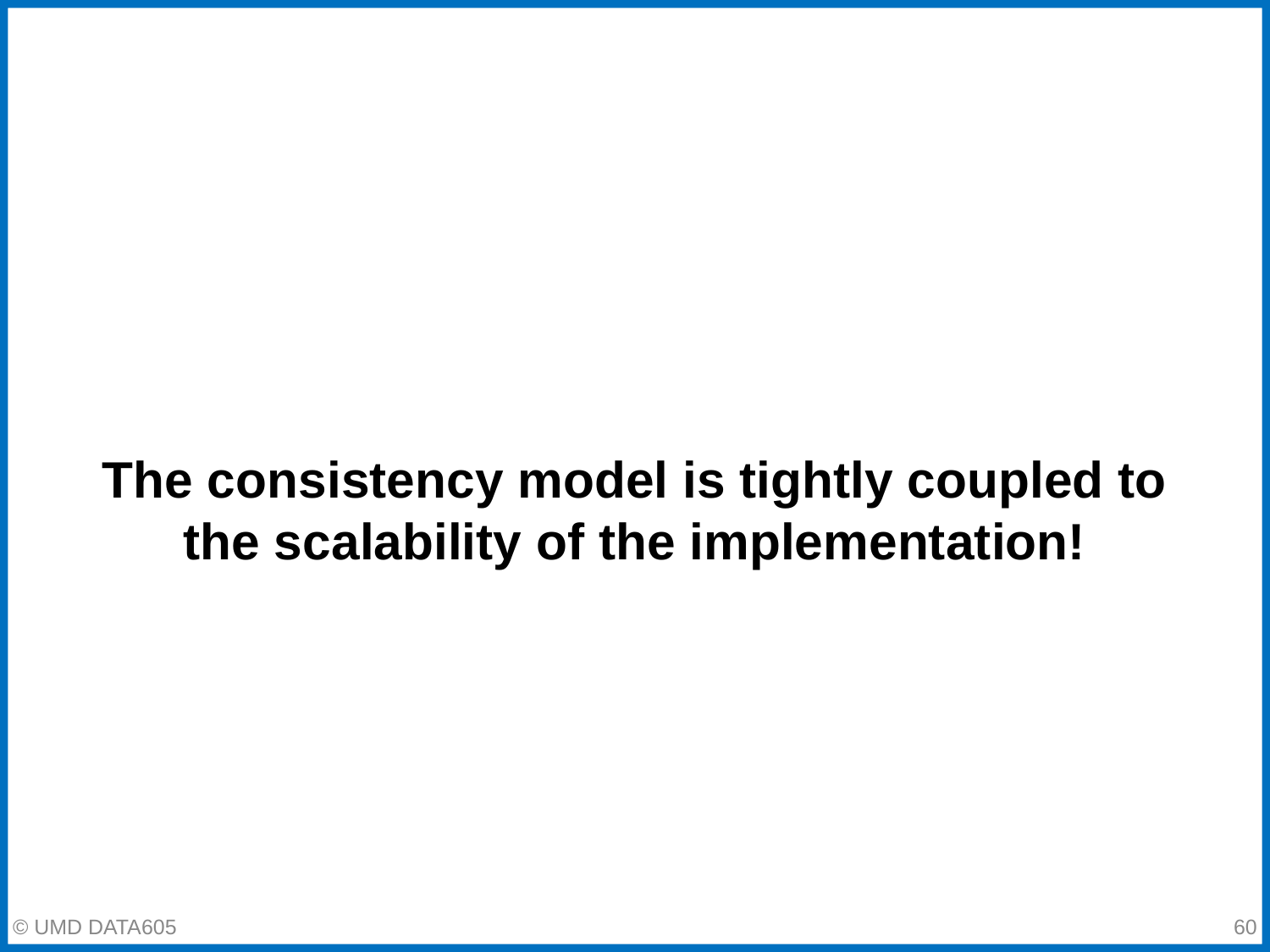

# The consistency model is tightly coupled to the scalability of the implementation!
60